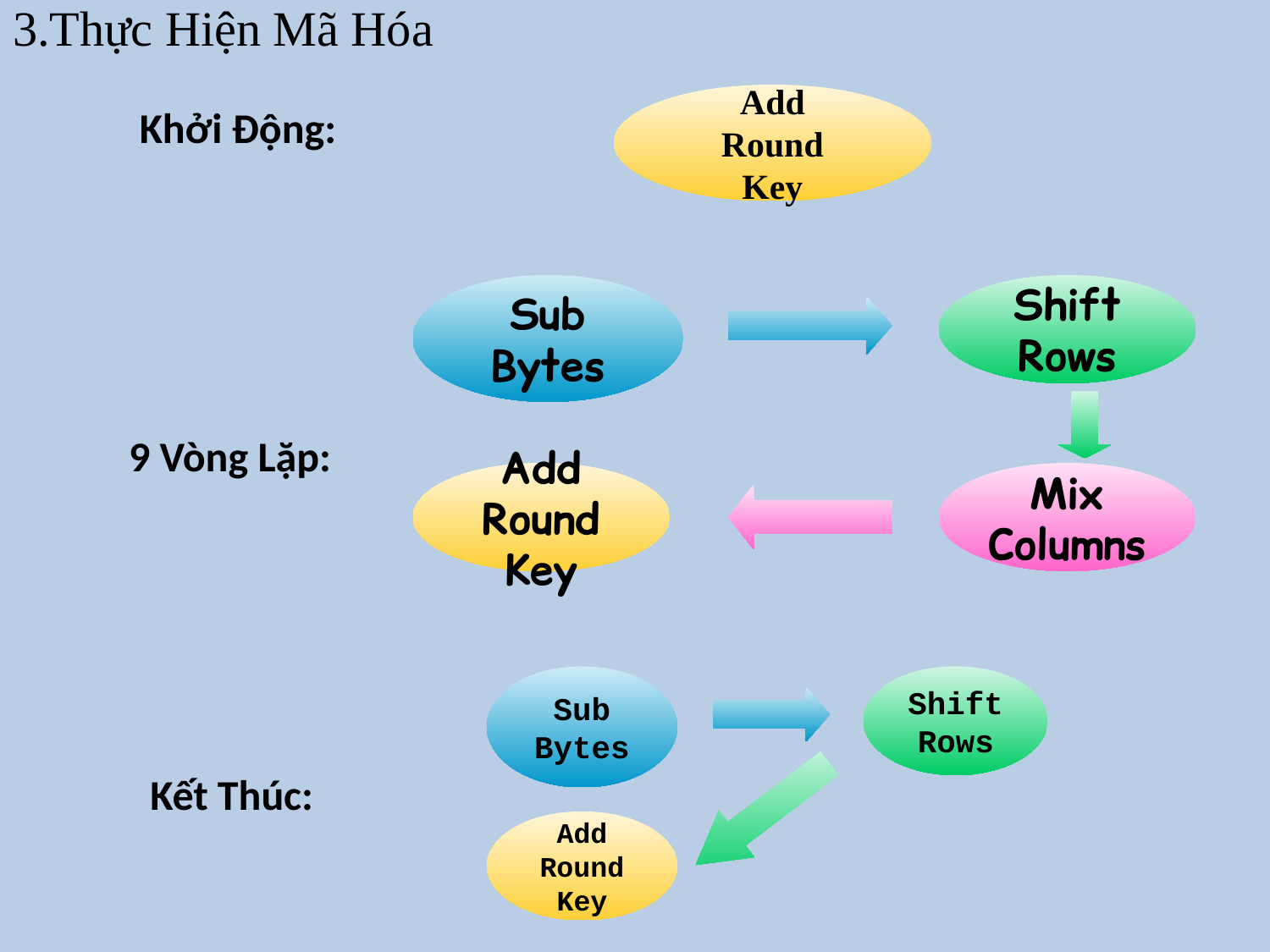

# 3.Thực Hiện Mã Hóa
Add
Round
Key
Khởi Động:
Sub
Bytes
Shift
Rows

Add
Round
Key
Mix
Columns

9 Vòng Lặp:
Sub
Bytes
Shift
Rows

Add
Round
Key
Kết Thúc: